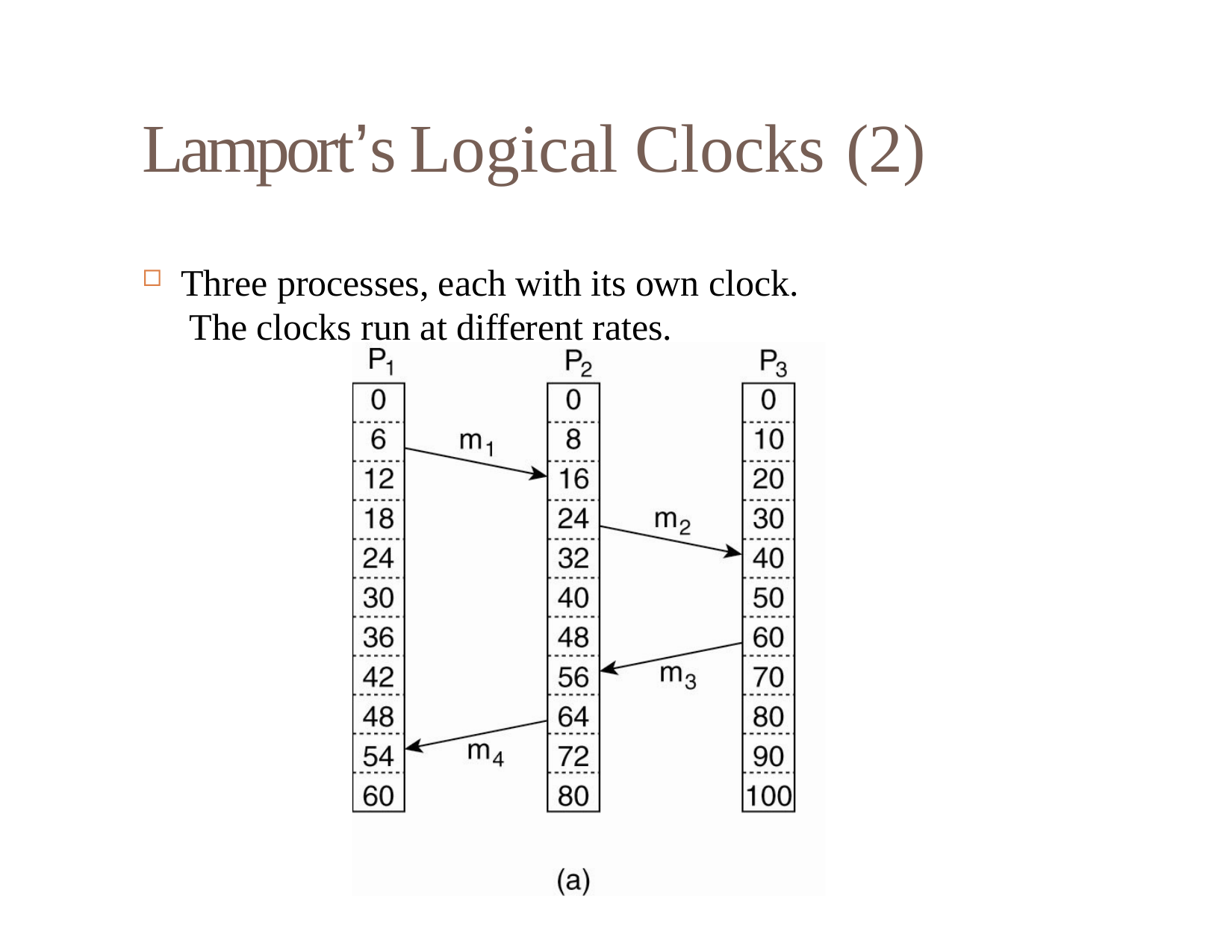

# Lamport’s Logical Clocks (2)
Three processes, each with its own clock.  The clocks run at different rates.